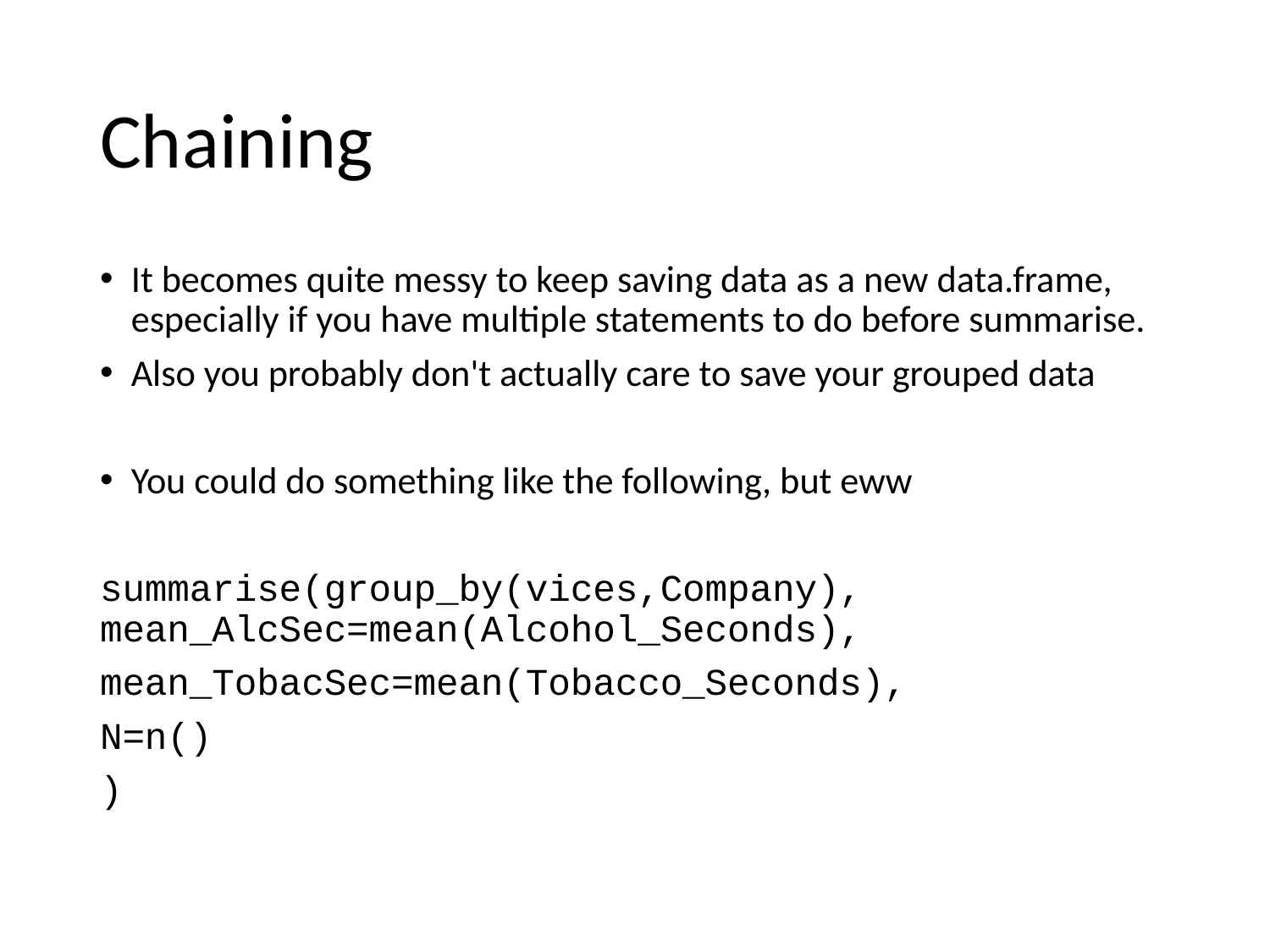

# Chaining
It becomes quite messy to keep saving data as a new data.frame, especially if you have multiple statements to do before summarise.
Also you probably don't actually care to save your grouped data

You could do something like the following, but eww

summarise(group_by(vices,Company), mean_AlcSec=mean(Alcohol_Seconds),
mean_TobacSec=mean(Tobacco_Seconds),
N=n()
)